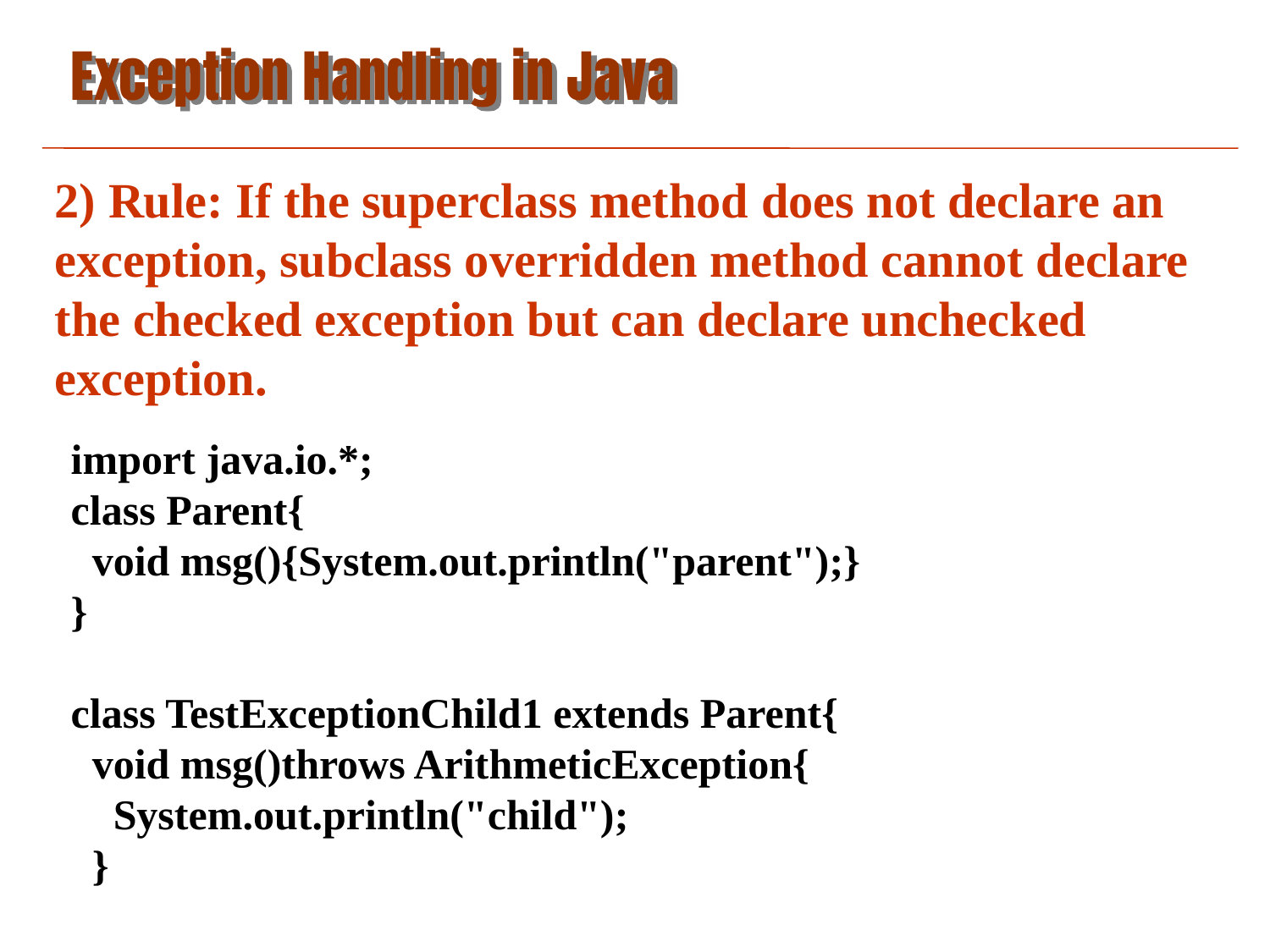

Exception Handling in Java

2) Rule: If the superclass method does not declare an exception, subclass overridden method cannot declare the checked exception but can declare unchecked exception.
import java.io.*;
class Parent{
  void msg(){System.out.println("parent");}
}

class TestExceptionChild1 extends Parent{
  void msg()throws ArithmeticException{
    System.out.println("child");
  }